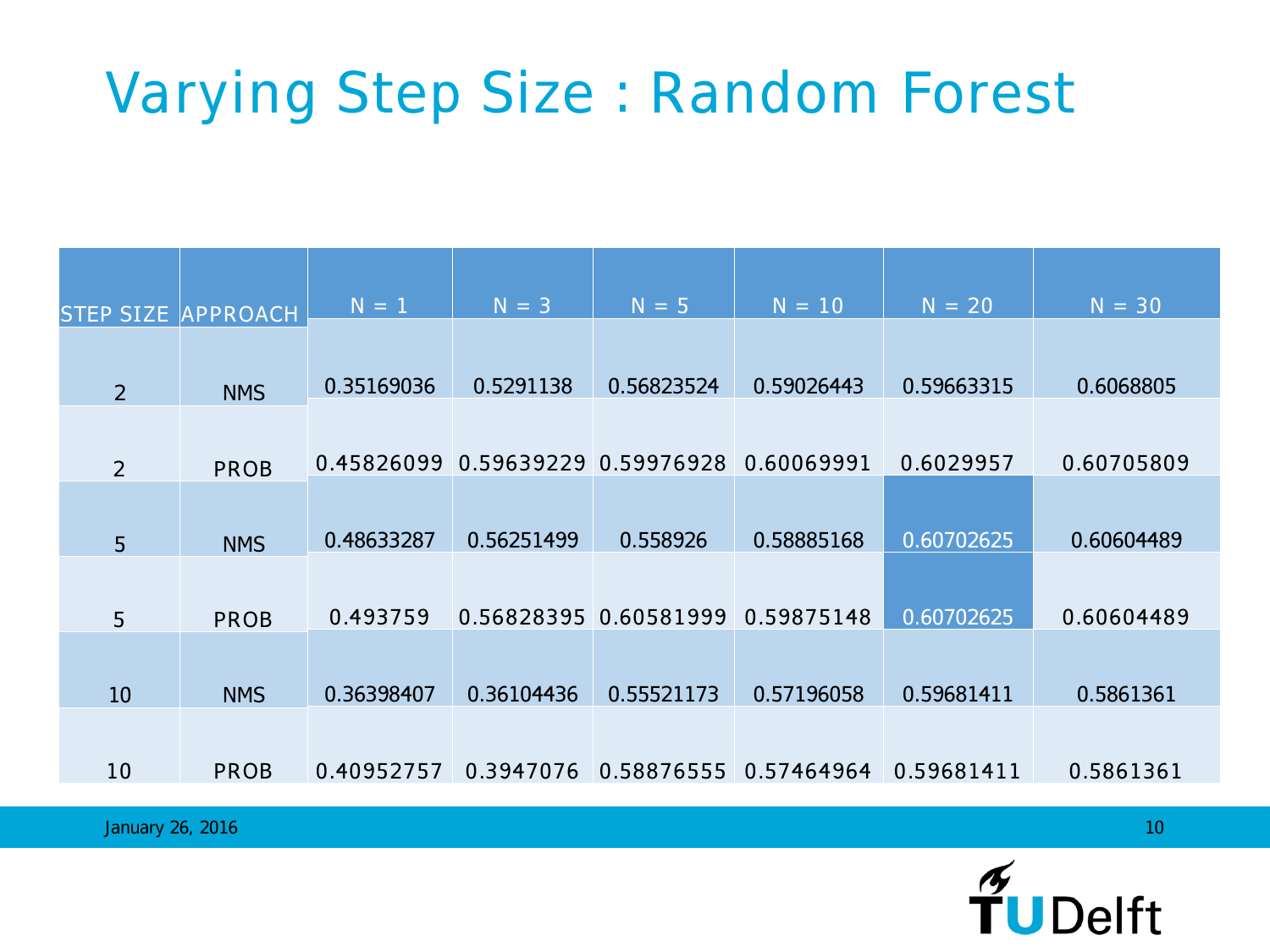

# Varying Step Size : Random Forest
| STEP SIZE | APPROACH |
| --- | --- |
| 2 | NMS |
| 2 | PROB |
| 5 | NMS |
| 5 | PROB |
| 10 | NMS |
| 10 | PROB |
| N = 1 | N = 3 | N = 5 | N = 10 | N = 20 | N = 30 |
| --- | --- | --- | --- | --- | --- |
| 0.35169036 | 0.5291138 | 0.56823524 | 0.59026443 | 0.59663315 | 0.6068805 |
| 0.45826099 | 0.59639229 | 0.59976928 | 0.60069991 | 0.6029957 | 0.60705809 |
| 0.48633287 | 0.56251499 | 0.558926 | 0.58885168 | 0.60702625 | 0.60604489 |
| 0.493759 | 0.56828395 | 0.60581999 | 0.59875148 | 0.60702625 | 0.60604489 |
| 0.36398407 | 0.36104436 | 0.55521173 | 0.57196058 | 0.59681411 | 0.5861361 |
| 0.40952757 | 0.3947076 | 0.58876555 | 0.57464964 | 0.59681411 | 0.5861361 |
January 26, 2016
10